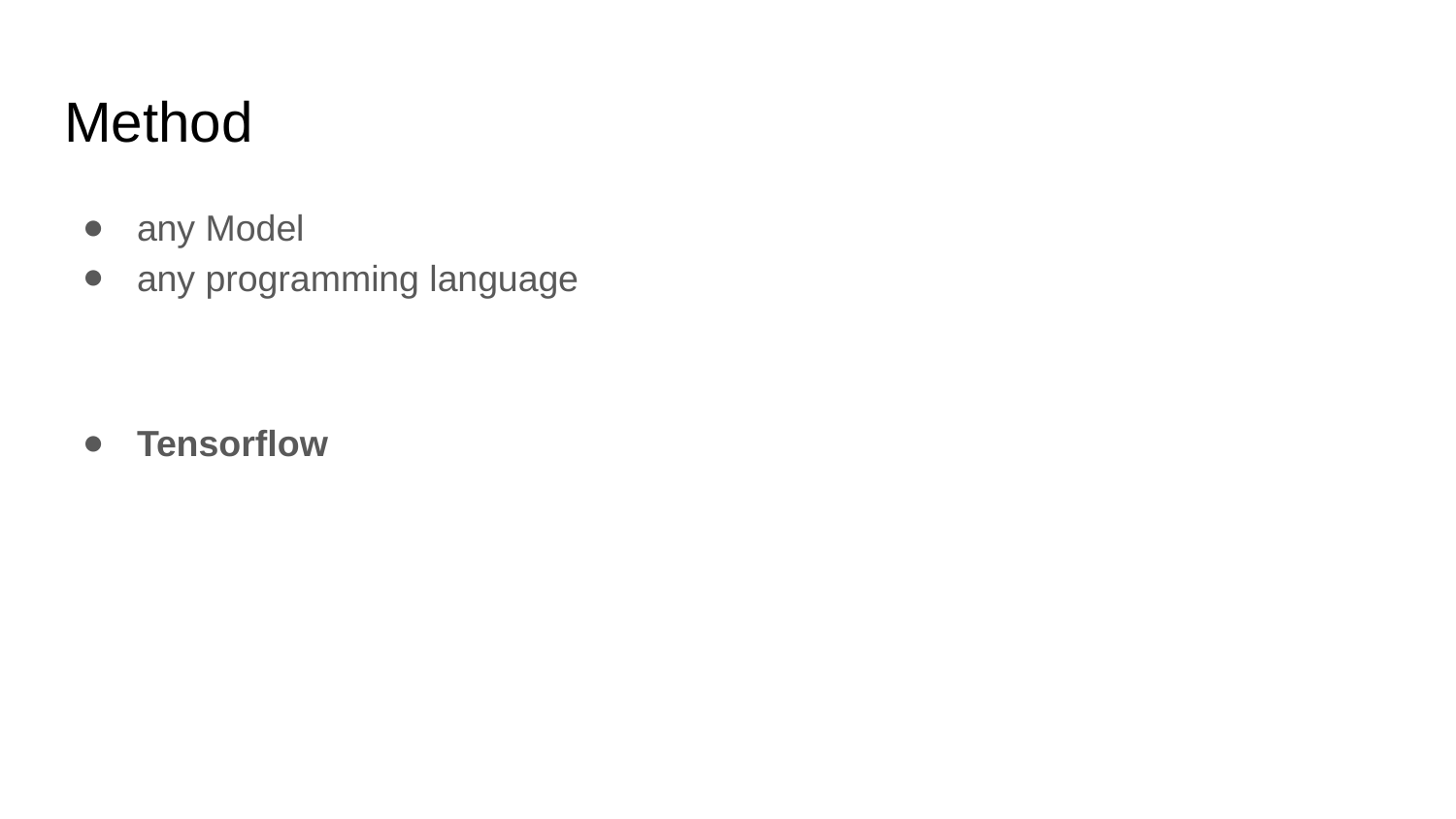

# Method
any Model
any programming language

Tensorflow